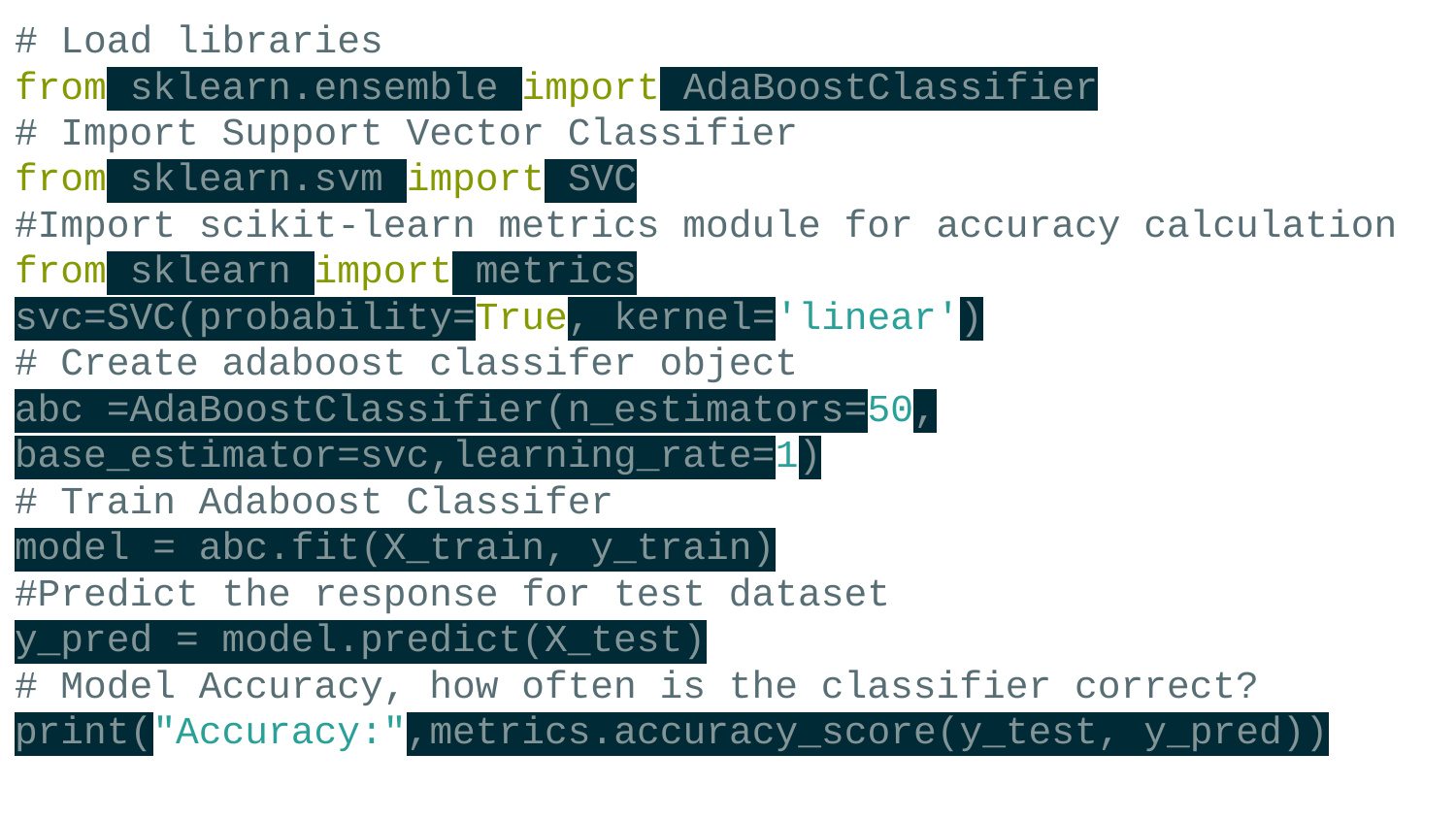

# Load libraries
from sklearn.ensemble import AdaBoostClassifier
# Import Support Vector Classifier
from sklearn.svm import SVC
#Import scikit-learn metrics module for accuracy calculation
from sklearn import metrics
svc=SVC(probability=True, kernel='linear')
# Create adaboost classifer object
abc =AdaBoostClassifier(n_estimators=50, base_estimator=svc,learning_rate=1)
# Train Adaboost Classifer
model = abc.fit(X_train, y_train)
#Predict the response for test dataset
y_pred = model.predict(X_test)
# Model Accuracy, how often is the classifier correct?
print("Accuracy:",metrics.accuracy_score(y_test, y_pred))